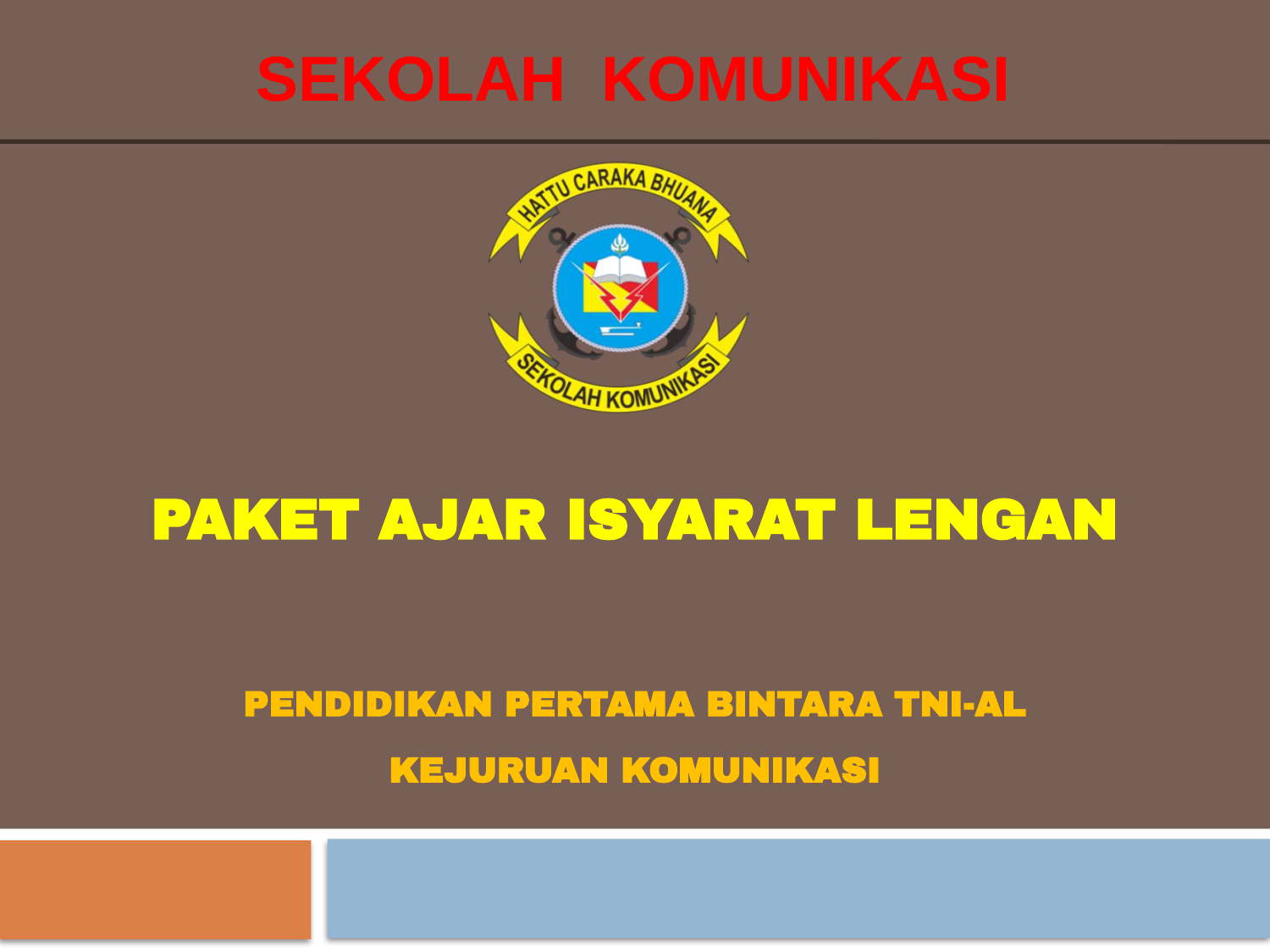

SEKOLAH  KOMUNIKASI

PAKET AJAR ISYARAT LENGAN
PENDIDIKAN PERTAMA BINTARA TNI-AL
KEJURUAN KOMUNIKASI